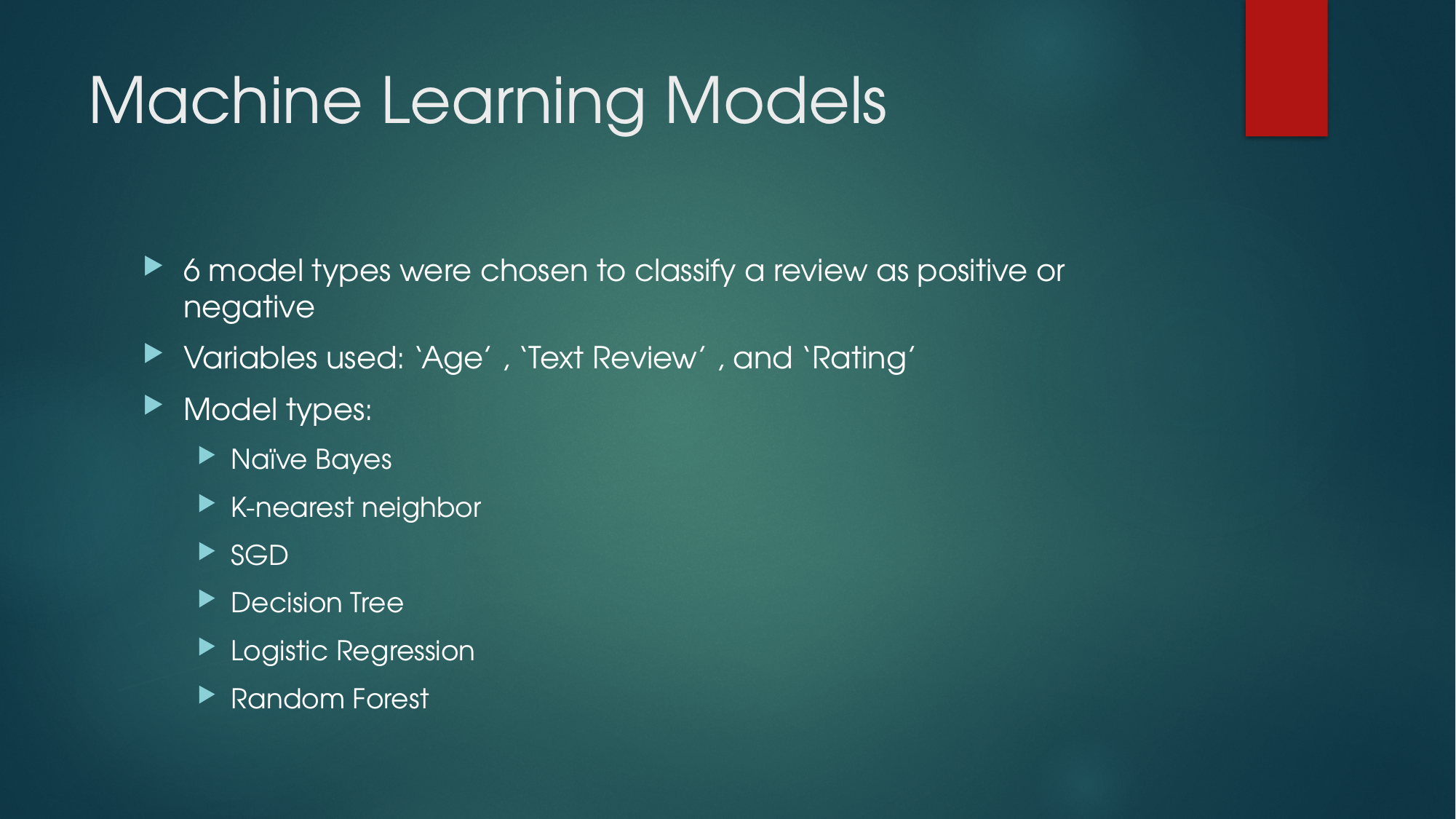

# Machine Learning Models
6 model types were chosen to classify a review as positive or negative
Variables used: ‘Age’ , ‘Text Review’ , and ‘Rating’
Model types:
Naïve Bayes
K-nearest neighbor
SGD
Decision Tree
Logistic Regression
Random Forest